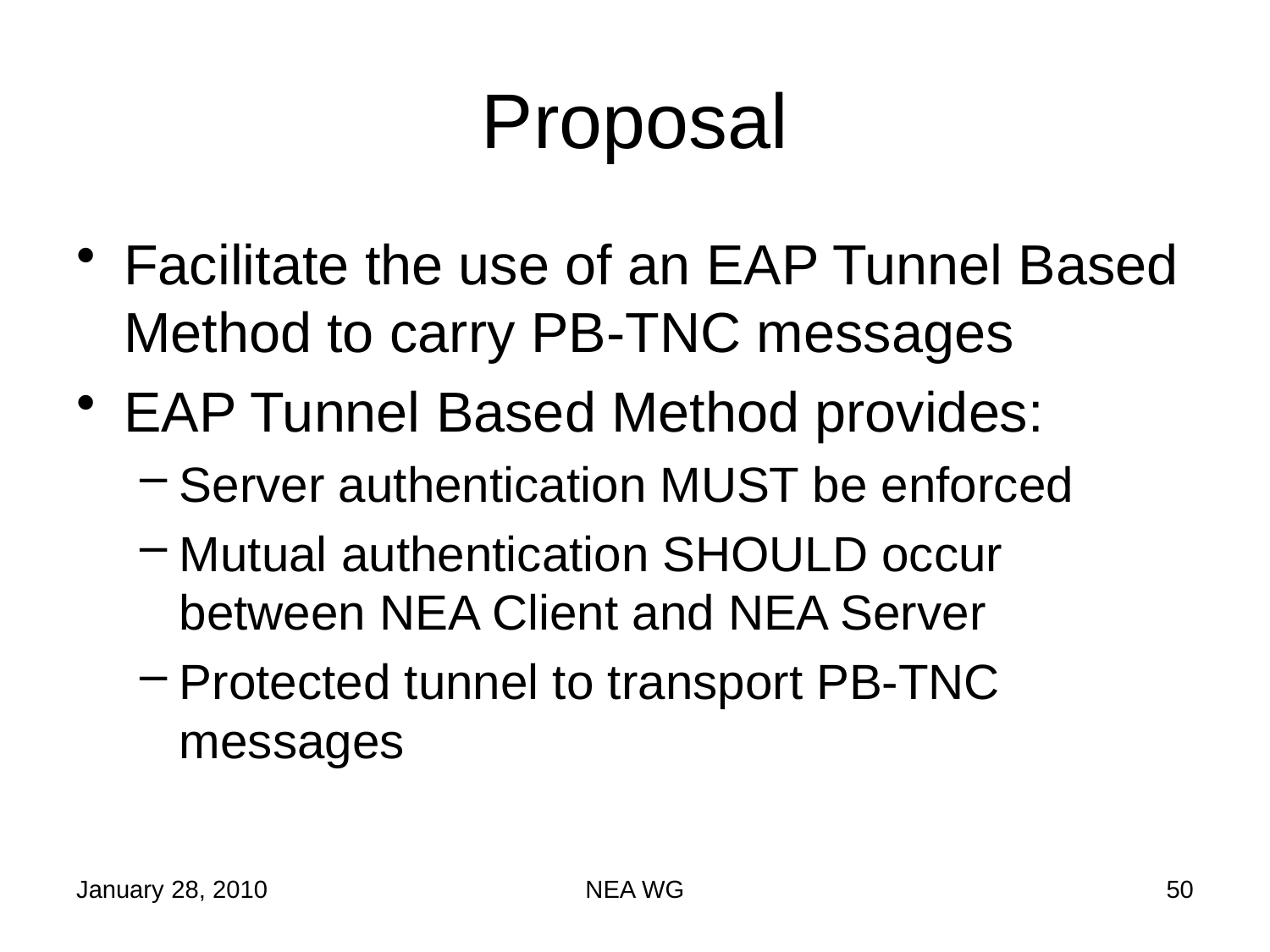

# Proposal
Facilitate the use of an EAP Tunnel Based Method to carry PB-TNC messages
EAP Tunnel Based Method provides:
Server authentication MUST be enforced
Mutual authentication SHOULD occur between NEA Client and NEA Server
Protected tunnel to transport PB-TNC messages

January 28, 2010
NEA WG
50